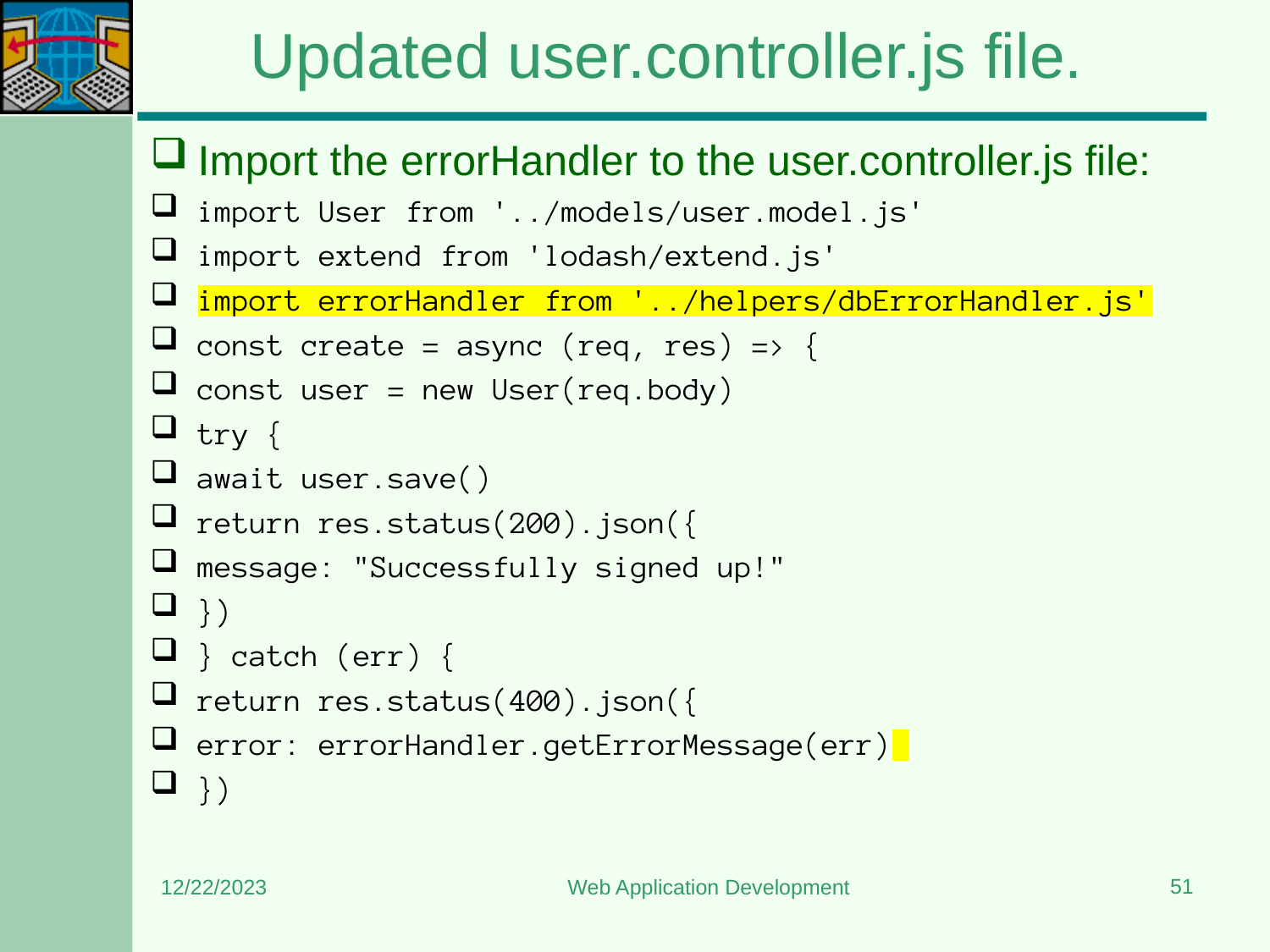

# Updated user.controller.js file.
Import the errorHandler to the user.controller.js file:
import User from '../models/user.model.js'
import extend from 'lodash/extend.js'
import errorHandler from '../helpers/dbErrorHandler.js'
const create = async (req, res) => {
const user = new User(req.body)
try {
await user.save()
return res.status(200).json({
message: "Successfully signed up!"
})
} catch (err) {
return res.status(400).json({
error: errorHandler.getErrorMessage(err)
})

51
12/22/2023
Web Application Development